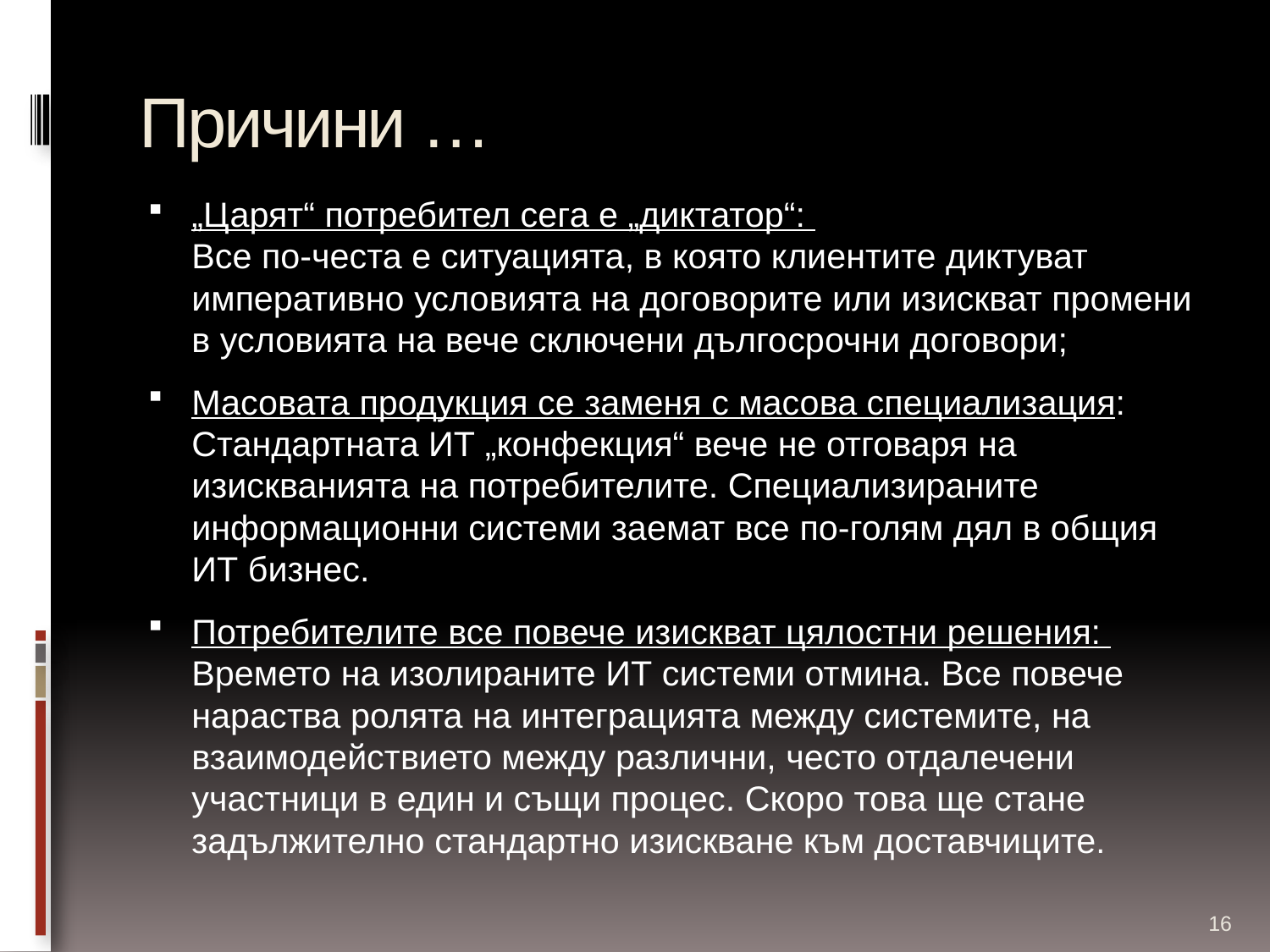

# Причини …
„Царят“ потребител сега е „диктатор“:
Все по-честа е ситуацията, в която клиентите диктуват императивно условията на договорите или изискват промени в условията на вече сключени дългосрочни договори;
Масовата продукция се заменя с масова специализация:
Стандартната ИТ „конфекция“ вече не отговаря на изискванията на потребителите. Специализираните информационни системи заемат все по-голям дял в общия ИТ бизнес.
Потребителите все повече изискват цялостни решения:
Времето на изолираните ИТ системи отмина. Все повече нараства ролята на интеграцията между системите, на взаимодействието между различни, често отдалечени участници в един и същи процес. Скоро това ще стане задължително стандартно изискване към доставчиците.

16